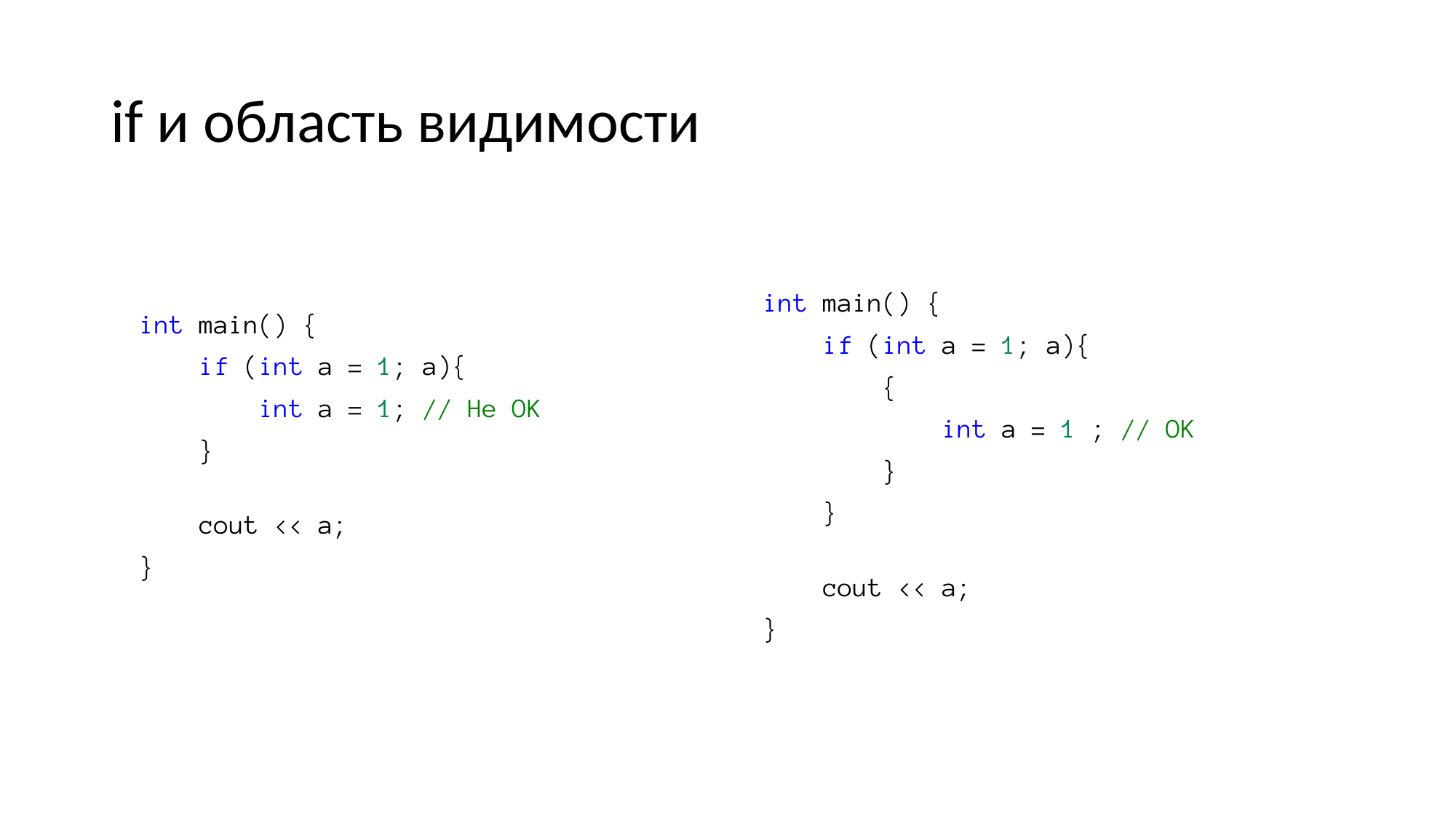

# if и область видимости
int main() {
    if (int a = 1; a){
        {
            int a = 1 ; // ОК
        }
    }
    cout << a;
}
int main() {
    if (int a = 1; a){
        int a = 1; // Не ОК
    }
    cout << a;
}